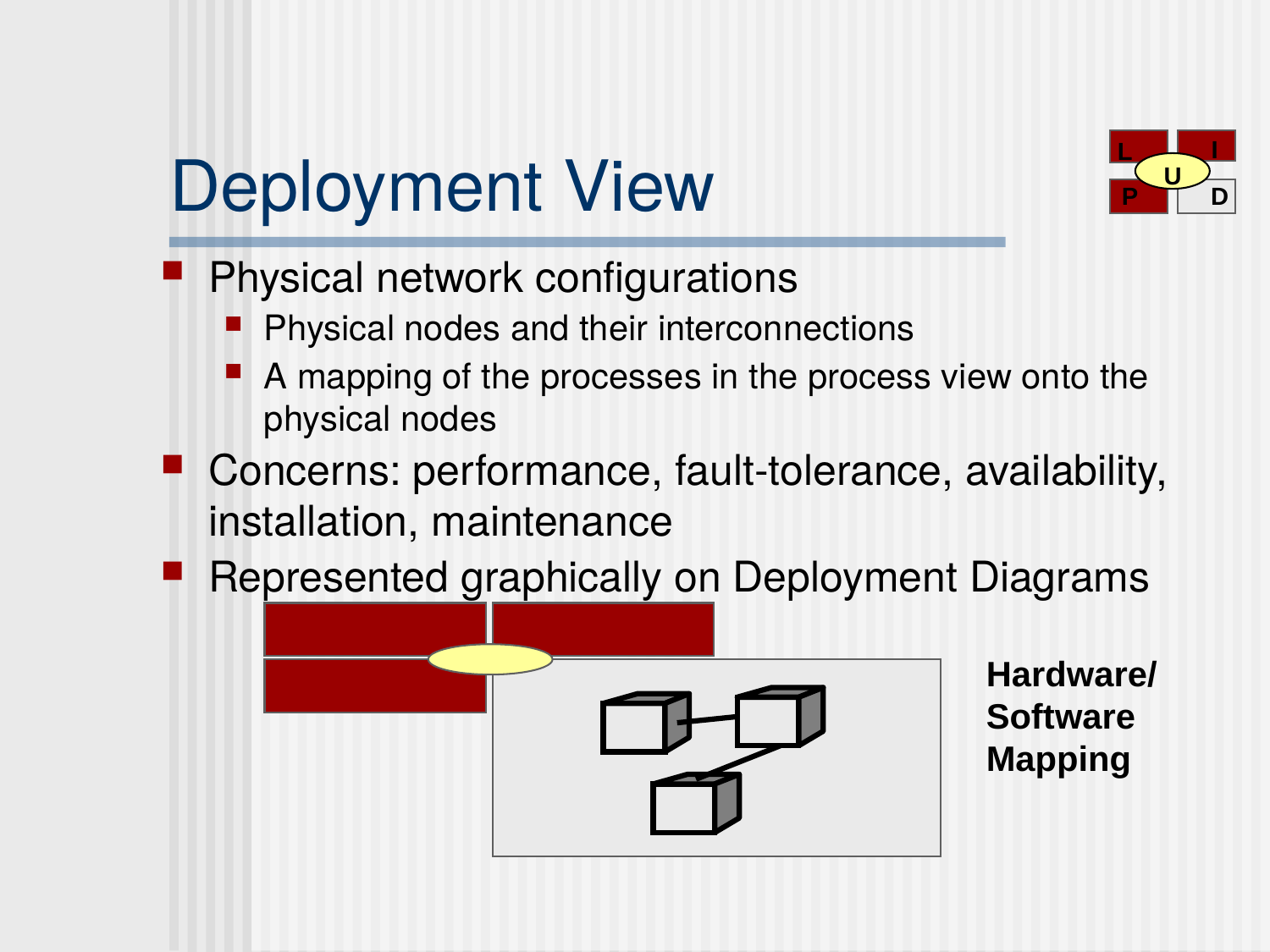

I
L
U

P
D

# Deployment View
Physical network configurations
Physical nodes and their interconnections
A mapping of the processes in the process view onto the physical nodes
Concerns: performance, fault-tolerance, availability, installation, maintenance
Represented graphically on Deployment Diagrams

Hardware/
Software
Mapping